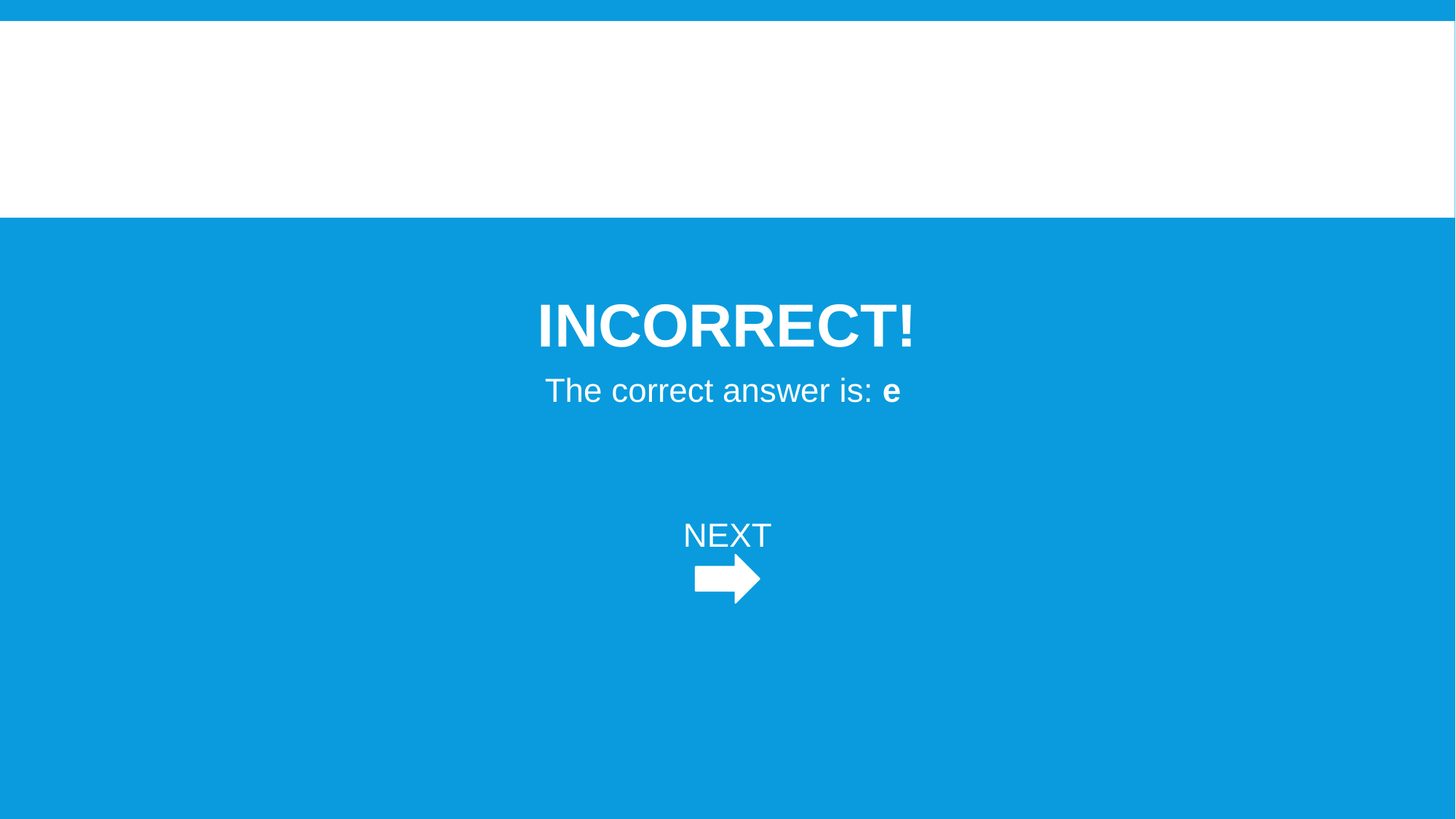

# Incorrect!
The correct answer is: e
NEXT